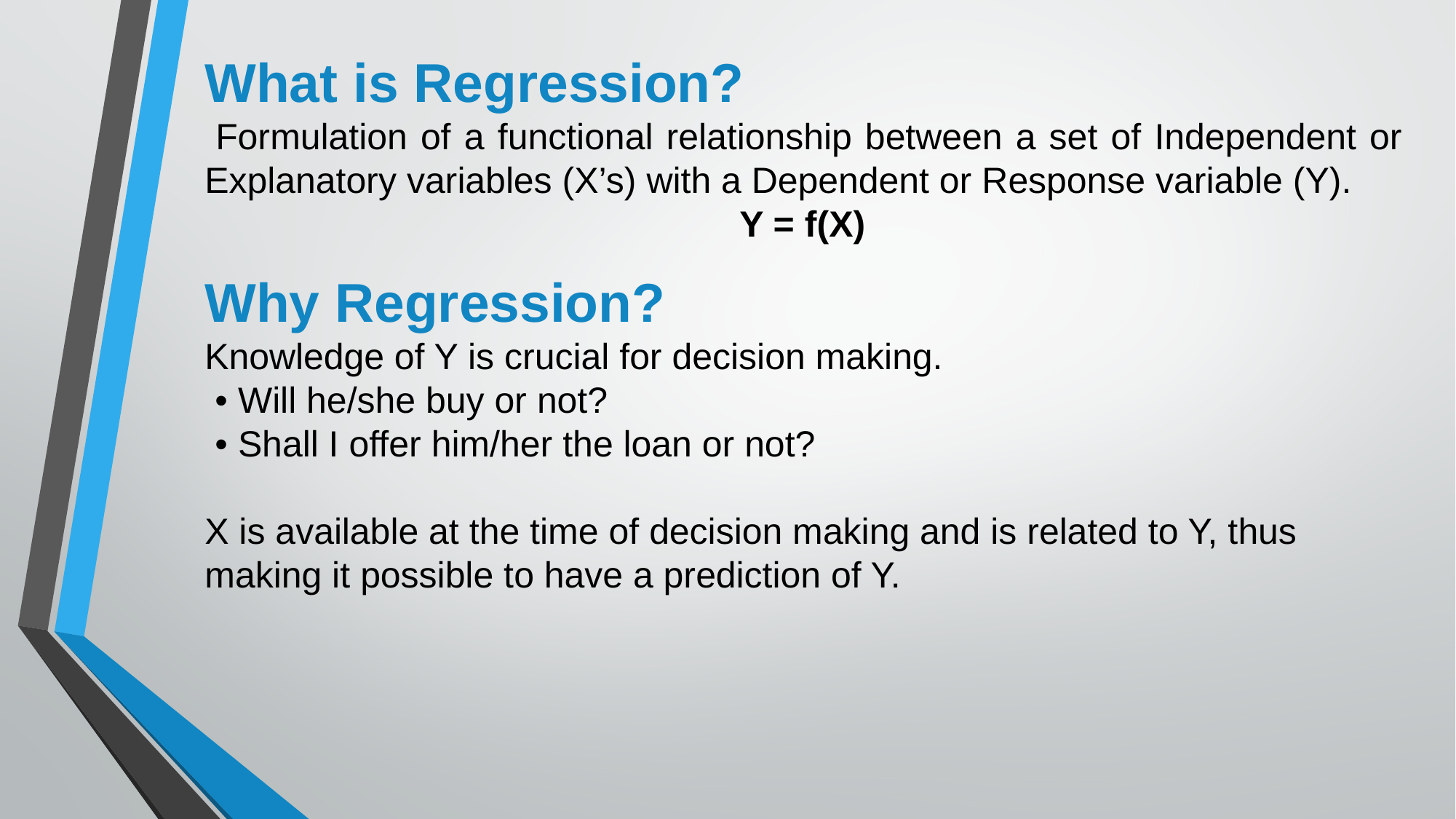

What is Regression?
 Formulation of a functional relationship between a set of Independent or Explanatory variables (X’s) with a Dependent or Response variable (Y).
 Y = f(X)
Why Regression?
Knowledge of Y is crucial for decision making.
 • Will he/she buy or not?
 • Shall I offer him/her the loan or not?

X is available at the time of decision making and is related to Y, thus making it possible to have a prediction of Y.